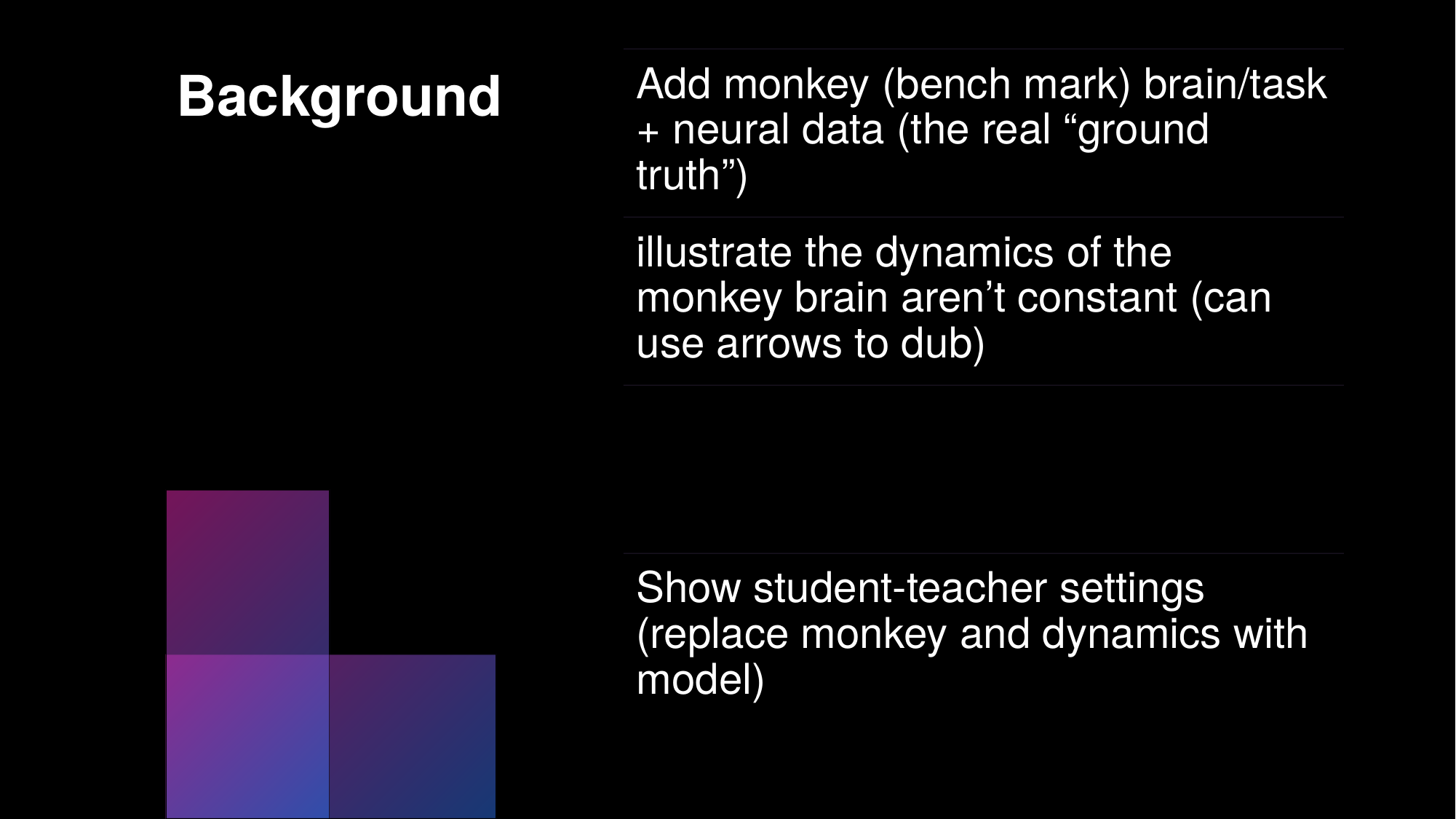

Add monkey (bench mark) brain/task + neural data (the real “ground truth”)
illustrate the dynamics of the monkey brain aren’t constant (can use arrows to dub)

Show student-teacher settings (replace monkey and dynamics with model)
# Background